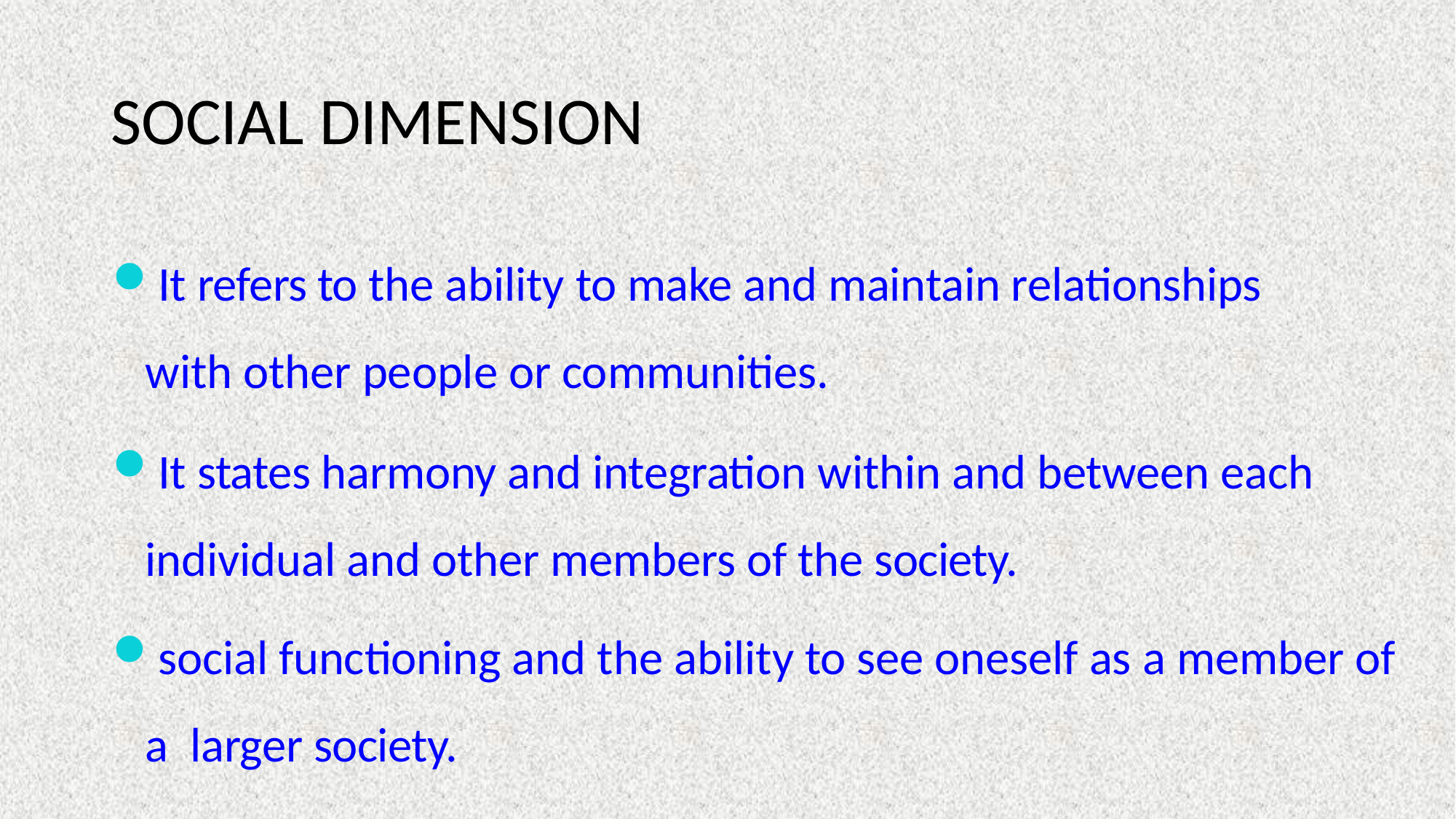

# SOCIAL DIMENSION
It refers to the ability to make and maintain relationships with other people or communities.
It states harmony and integration within and between each individual and other members of the society.
social functioning and the ability to see oneself as a member of a  larger society.